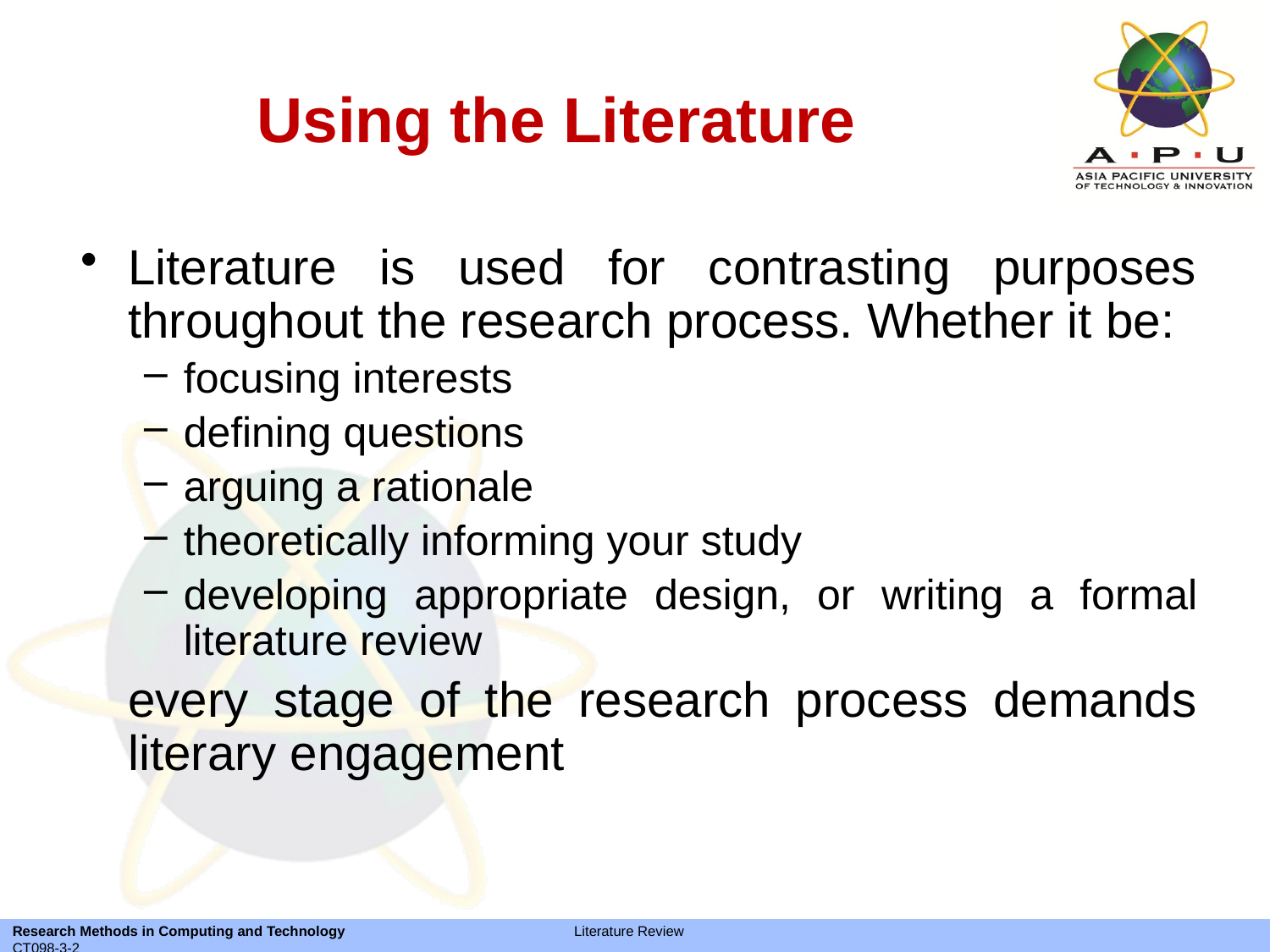

# Using the Literature
Literature is used for contrasting purposes throughout the research process. Whether it be:
focusing interests
defining questions
arguing a rationale
theoretically informing your study
developing appropriate design, or writing a formal literature review
	every stage of the research process demands literary engagement